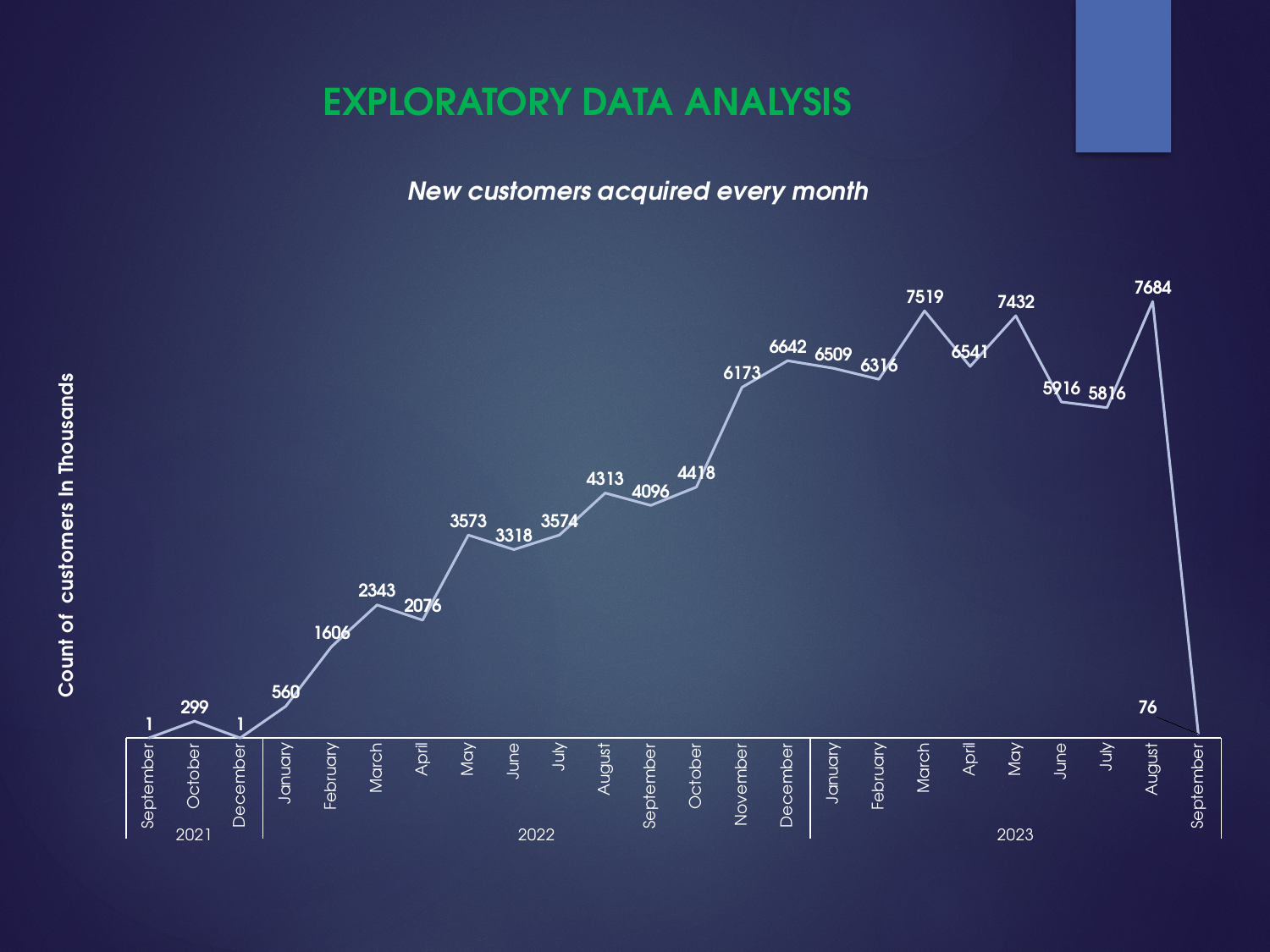

EXPLORATORY DATA ANALYSIS

### Chart: New customers acquired every month

| Category | Total |
|---|---|
| September | 1.0 |
| October | 299.0 |
| December | 1.0 |
| January | 560.0 |
| February | 1606.0 |
| March | 2343.0 |
| April | 2076.0 |
| May | 3573.0 |
| June | 3318.0 |
| July | 3574.0 |
| August | 4313.0 |
| September | 4096.0 |
| October | 4418.0 |
| November | 6173.0 |
| December | 6642.0 |
| January | 6509.0 |
| February | 6316.0 |
| March | 7519.0 |
| April | 6541.0 |
| May | 7432.0 |
| June | 5916.0 |
| July | 5816.0 |
| August | 7684.0 |
| September | 76.0 |